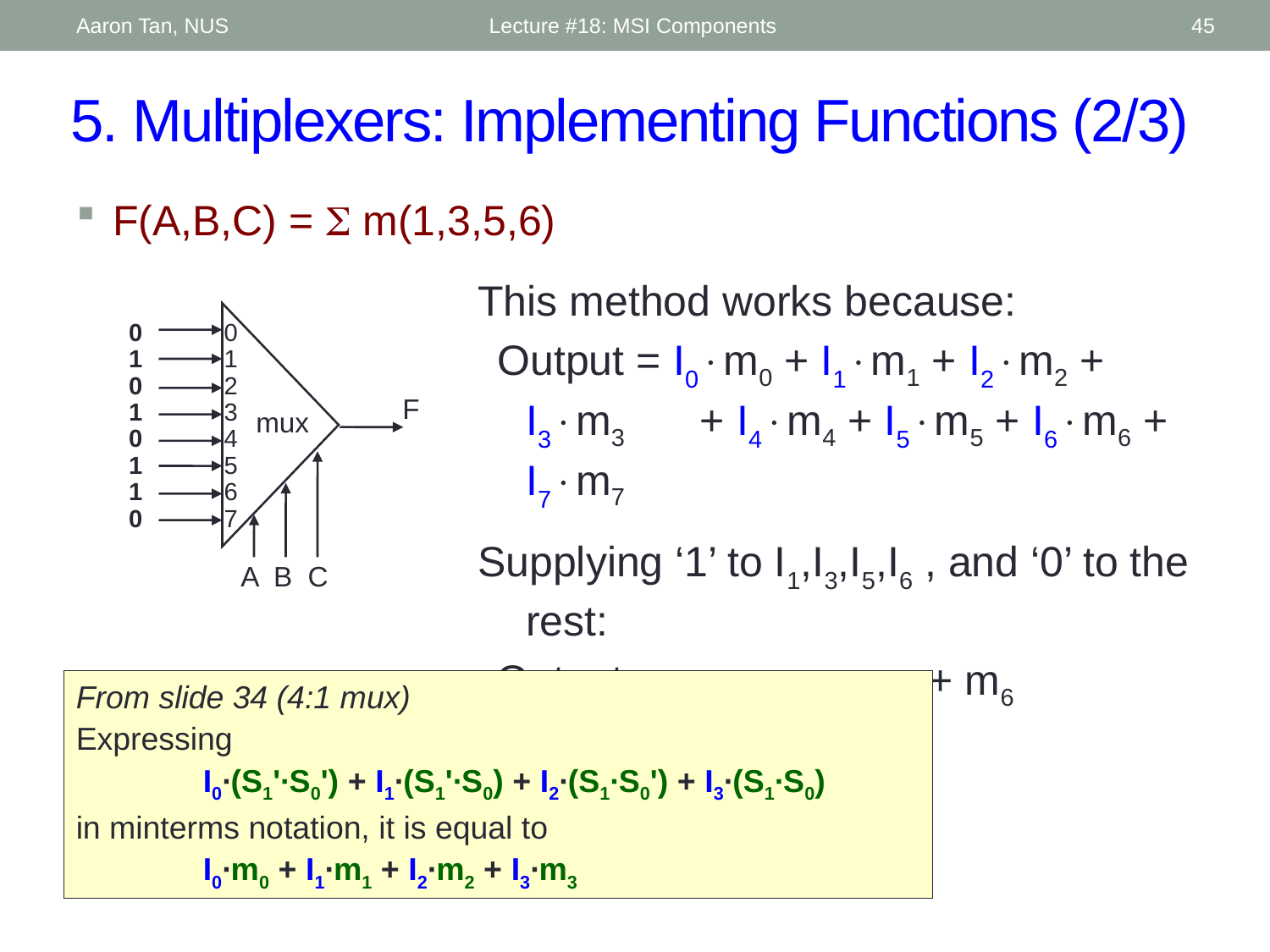

Aaron Tan, NUS
Lecture #18: MSI Components
45
# 5. Multiplexers: Implementing Functions (2/3)
F(A,B,C) = Σ m(1,3,5,6)
This method works because:
  Output = I0⋅m0 + I1⋅m1 + I2⋅m2 + I3⋅m3 	    + I4⋅m4 + I5⋅m5 + I6⋅m6 + I7⋅m7
Supplying ‘1’ to I1,I3,I5,I6 , and ‘0’ to the rest:
  Output = m1 + m3 + m5 + m6
0
1
0
1
0
1
1
0
0
1
2
3
4
5
6
7

 F

mux

A  B  C
From slide 34 (4:1 mux)
Expressing
	I0∙(S1'∙S0') + I1∙(S1'∙S0) + I2∙(S1∙S0') + I3∙(S1∙S0)
in minterms notation, it is equal to
	I0∙m0 + I1∙m1 + I2∙m2 + I3∙m3